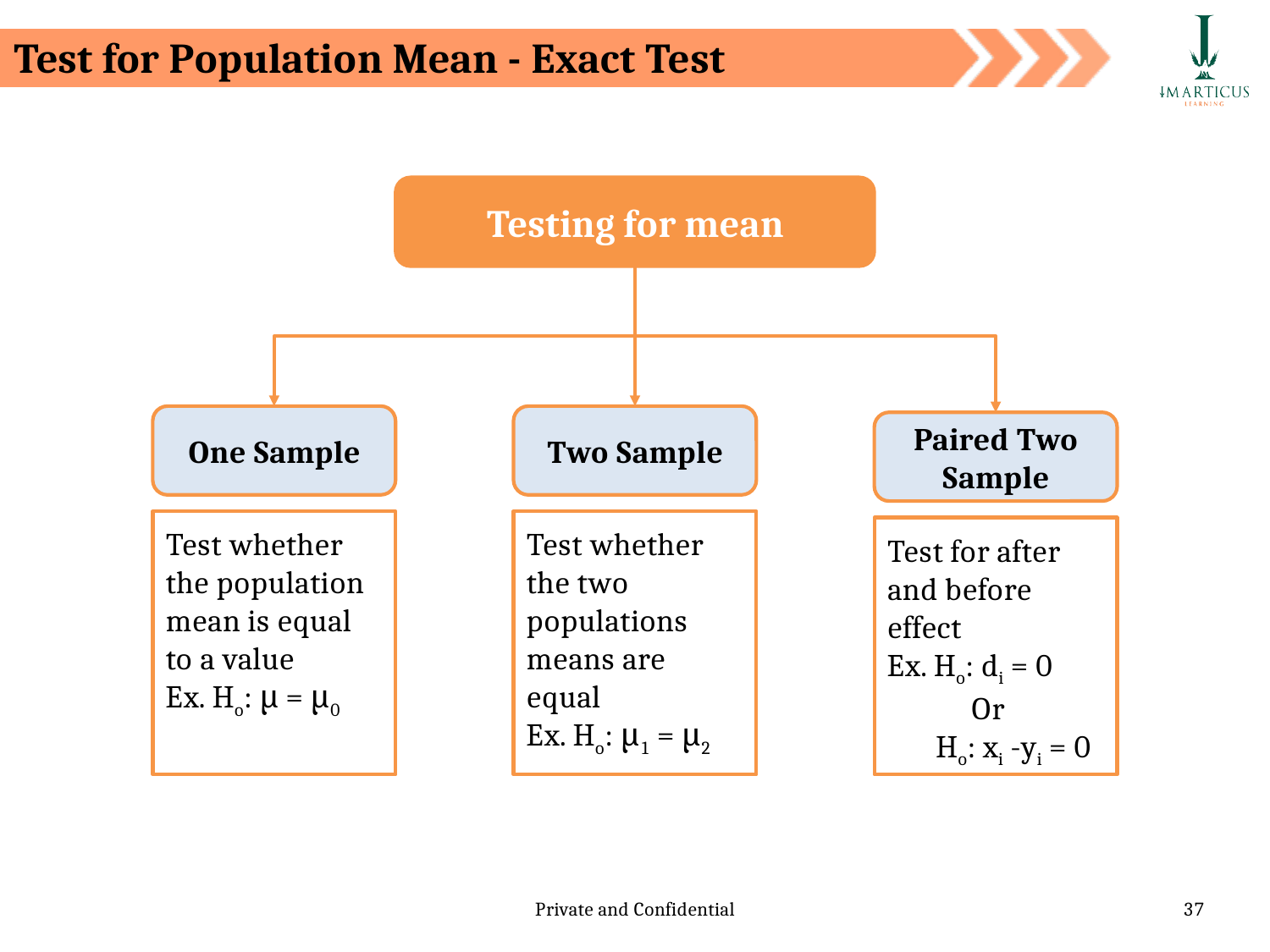

# Test for Population Mean - Exact Test
Testing for mean
One Sample
Two Sample
Paired Two Sample
Test whether the population mean is equal to a value
Ex. Ho: μ = μ0
Test whether the two populations means are equal
Ex. Ho: μ1 = μ2
Test for after and before effect
Ex. Ho: di = 0
            Or
       Ho: xi -yi = 0